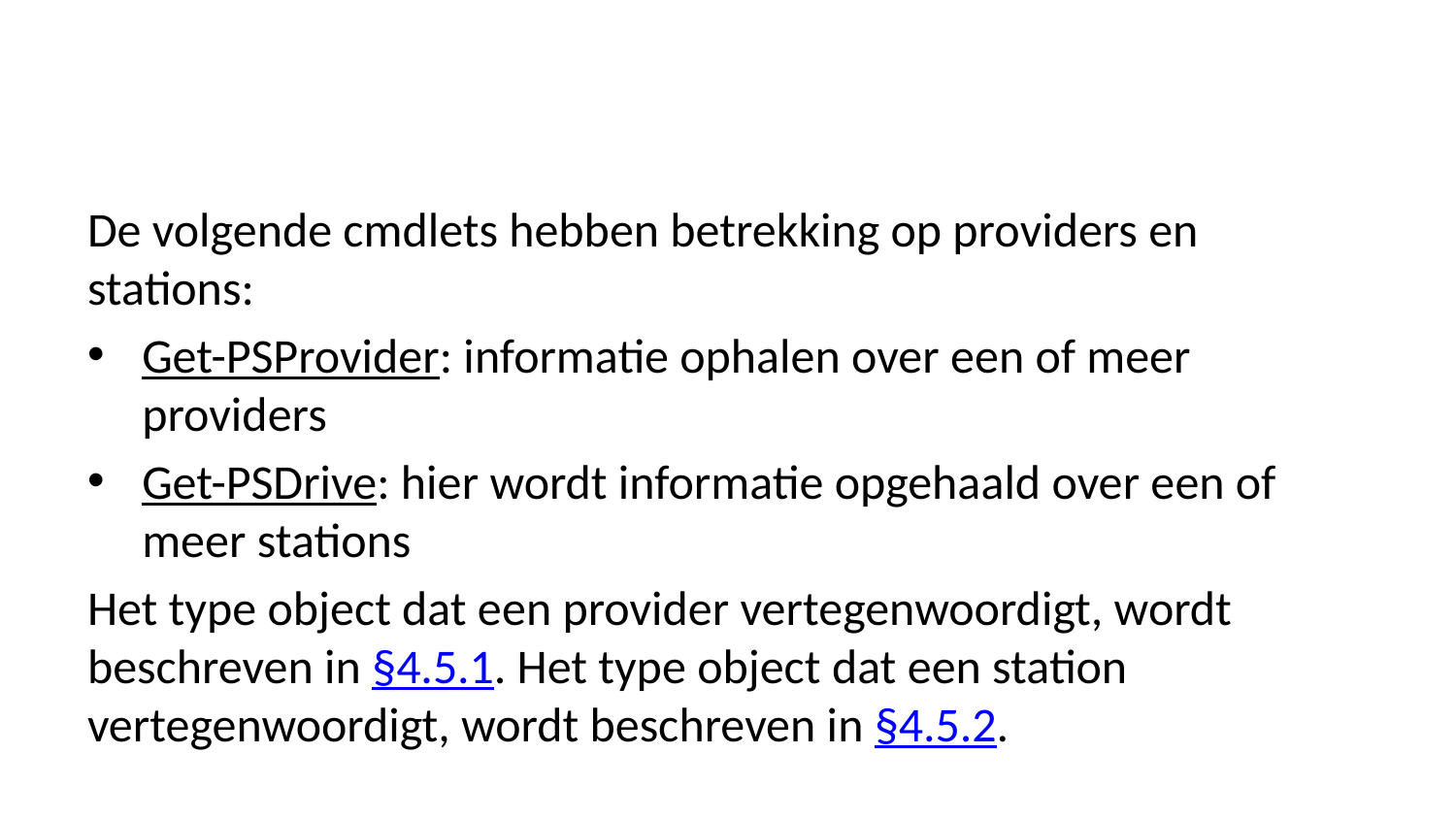

De volgende cmdlets hebben betrekking op providers en stations:
Get-PSProvider: informatie ophalen over een of meer providers
Get-PSDrive: hier wordt informatie opgehaald over een of meer stations
Het type object dat een provider vertegenwoordigt, wordt beschreven in §4.5.1. Het type object dat een station vertegenwoordigt, wordt beschreven in §4.5.2.
3.1.1 Aliassen
Een alias is een alternatieve naam voor een opdracht. Een opdracht kan meerdere aliassen hebben en de oorspronkelijke naam en alle bijbehorende aliassen kunnen door elkaar worden gebruikt. Een alias kan opnieuw worden toegewezen. Een alias is een item (§3.3).
Een alias kan aan een andere alias worden toegewezen; De nieuwe alias is echter geen alias van de oorspronkelijke opdracht.
De provideralias is een platte naamruimte die alleen objecten bevat die de aliassen vertegenwoordigen. De variabelen hebben geen onderliggende items.
Sommige aliassen zijn ingebouwd in PowerShell.
De volgende cmdlets hebben betrekking op aliassen:
Nieuw-alias: maakt een alias
Set-Alias: hiermee worden een of meer aliassen gemaakt of gewijzigd
Get-Alias: hier wordt informatie opgehaald over een of meer aliassen
Export-Alias: Exports one or more aliases to a file
When an alias is created for a command using , parameters to that command cannot be included in that alias. However, direct assignment to a variable in the Alias: namespace does permit parameters to be included.New-Alias
Note
It is a simple matter, however, to create a function that does nothing more than contain the invocation of that command with all desired parameters, and to assign an alias to that function.
The type of an object that represents an alias is described in §4.5.4.
Alias objects are stored on the drive Alias: (§3.1).
3.1.2 Environment variables
The PowerShell environment provider allows operating system environment variables to be retrieved, added, changed, cleared, and deleted.
The provider Environment is a flat namespace that contains only objects that represent the environment variables. The variables have no child items.
An environment variable’s name cannot include the equal sign ().=
Changes to the environment variables affect the current session only.
An environment variable is an item (§3.3).
The type of an object that represents an environment variable is described in §4.5.6.
Environment variable objects are stored on the drive Env: (§3.1).
3.1.3 File system
The PowerShell file system provider allows directories and files to be created, opened, changed, and deleted.
The file system provider is a hierarchical namespace that contains objects that represent the underlying file system.
Files are stored on drives with names like A:, B:, C:, and so on (§3.1). Directories and files are accessed using path notation (§3.4).
A directory or file is an item (§3.3).
3.1.4 Functions
The PowerShell function provider allows functions (§8.10) and filters (§8.10.1) to be retrieved, added, changed, cleared, and deleted.
The provider Function is a flat namespace that contains only the function and filter objects. Neither functions nor filters have child items.
Changes to the functions affect the current session only.
A function is an item (§3.3).
The type of an object that represents a function is described in §4.5.10. The type of an object that represents a filter is described in §4.5.11.
Function objects are stored on drive Function: (§3.1).
3.1.5 Variables
Variables can be defined and manipulated directly in the PowerShell language.
The provider Variable is a flat namespace that contains only objects that represent the variables. The variables have no child items.
The following cmdlets also deal with variables:
New-Variable: Creates a variable
Set-Variable: Creates or changes the characteristics of one or more variables
Get-Variable: Gets information about one or more variables
Clear-Variable: Deletes the value of one or more variables
Remove-Variable: Deletes one or more variables
As a variable is an item (§3.3), it can be manipulated by most Item-related cmdlets.
The type of an object that represents a variable is described in §4.5.3.
Variable objects are stored on drive Variable: (§3.1).